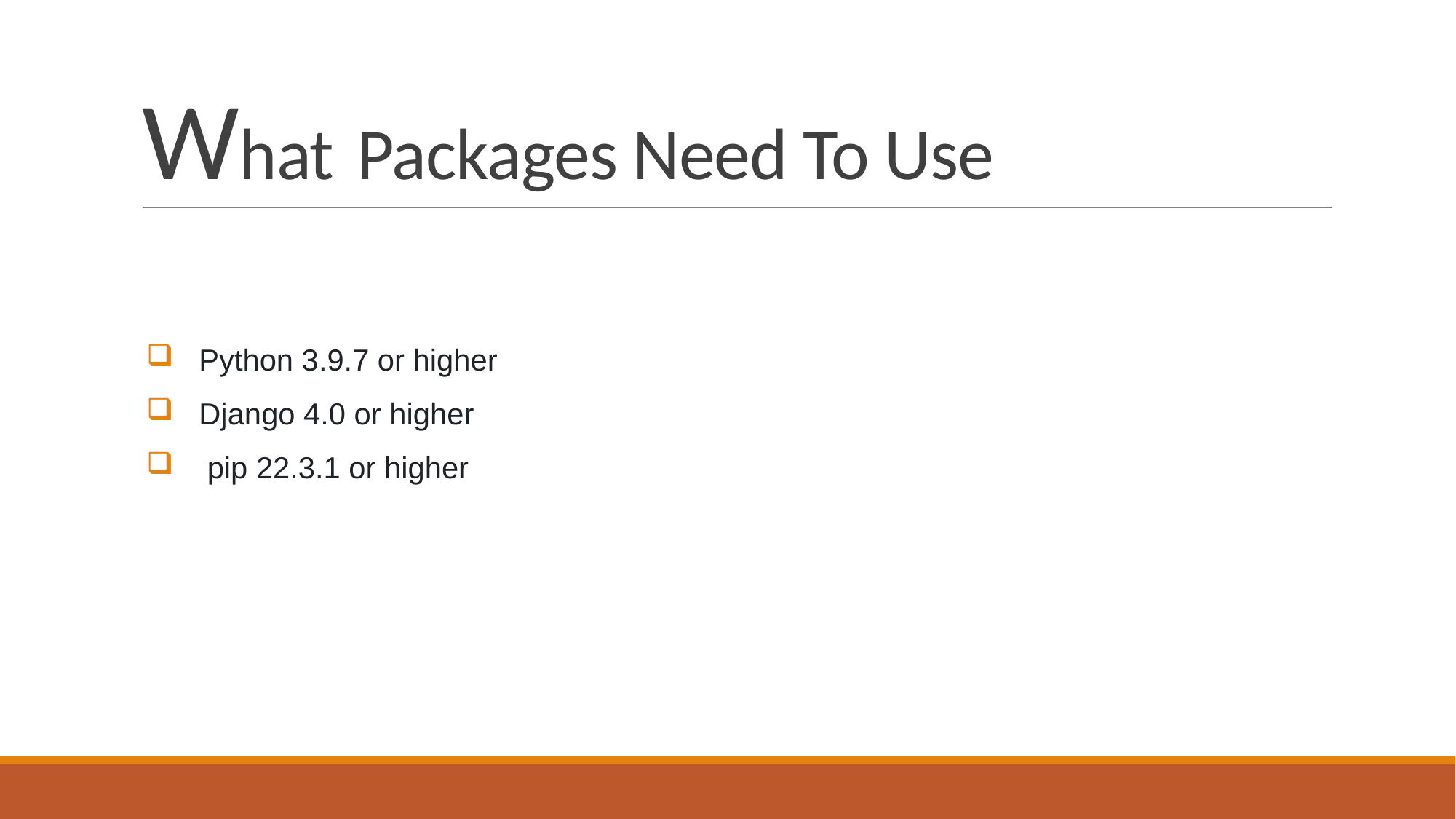

# What Packages Need To Use
   Python 3.9.7 or higher
   Django 4.0 or higher
    pip 22.3.1 or higher